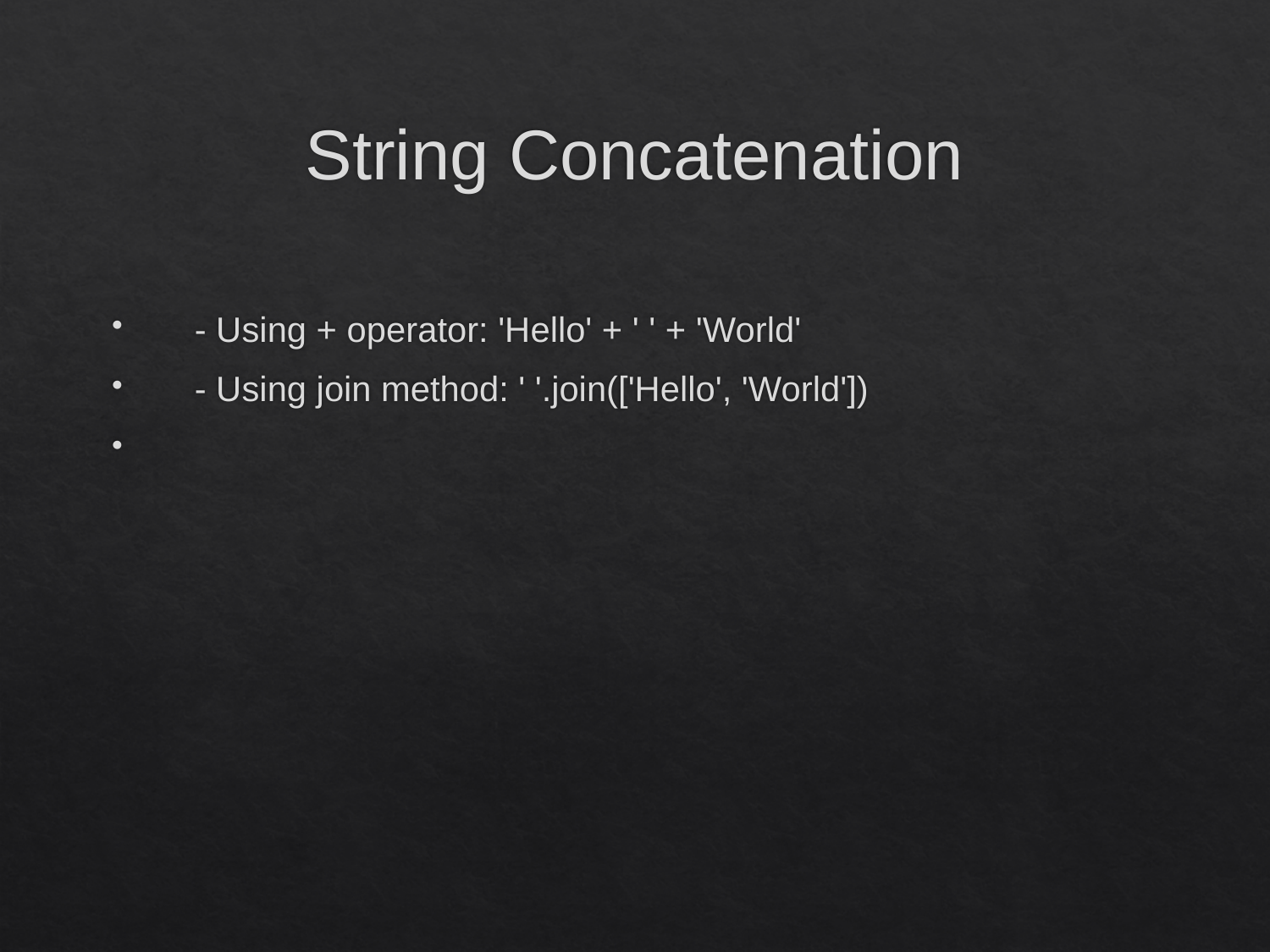

# String Concatenation

    - Using + operator: 'Hello' + ' ' + 'World'
    - Using join method: ' '.join(['Hello', 'World'])